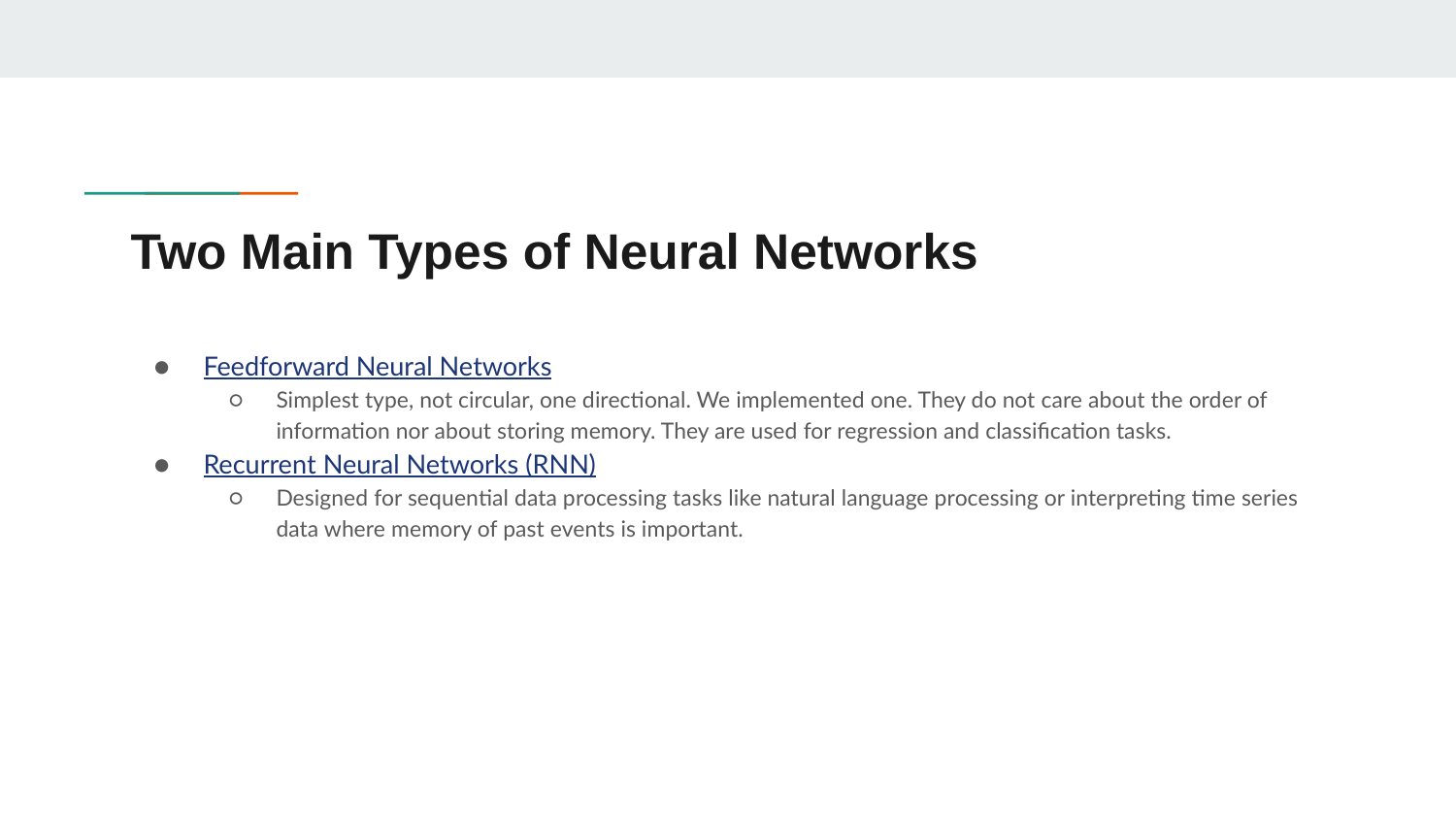

# Two Main Types of Neural Networks
Feedforward Neural Networks
Simplest type, not circular, one directional. We implemented one. They do not care about the order of information nor about storing memory. They are used for regression and classification tasks.
Recurrent Neural Networks (RNN)
Designed for sequential data processing tasks like natural language processing or interpreting time series data where memory of past events is important.